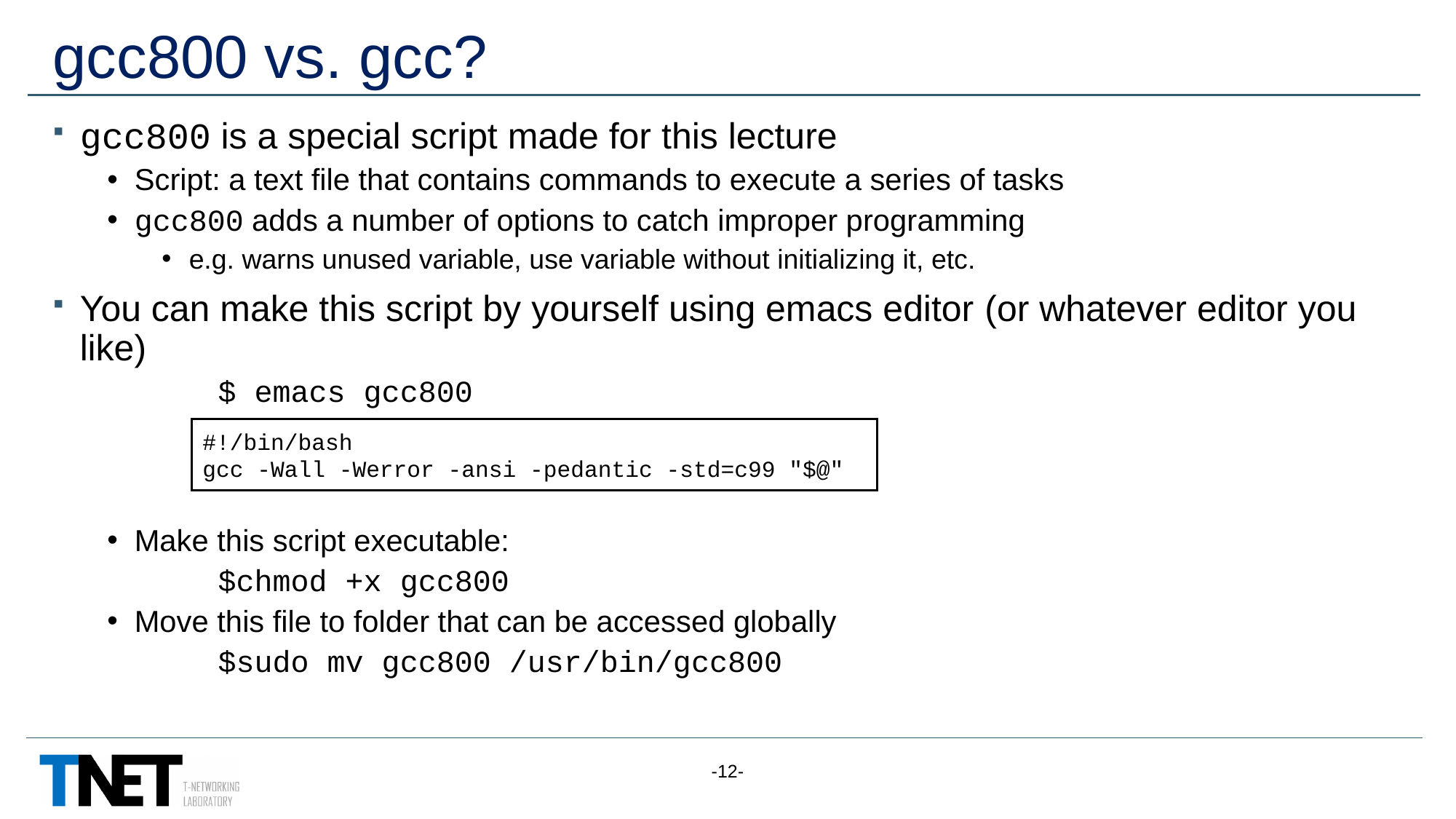

# gcc800 vs. gcc?
gcc800 is a special script made for this lecture
Script: a text file that contains commands to execute a series of tasks
gcc800 adds a number of options to catch improper programming
e.g. warns unused variable, use variable without initializing it, etc.
You can make this script by yourself using emacs editor (or whatever editor you like)
	$ emacs gcc800

Make this script executable:
	$chmod +x gcc800
Move this file to folder that can be accessed globally
	$sudo mv gcc800 /usr/bin/gcc800

#!/bin/bash
gcc -Wall -Werror -ansi -pedantic -std=c99 "$@"
-12-